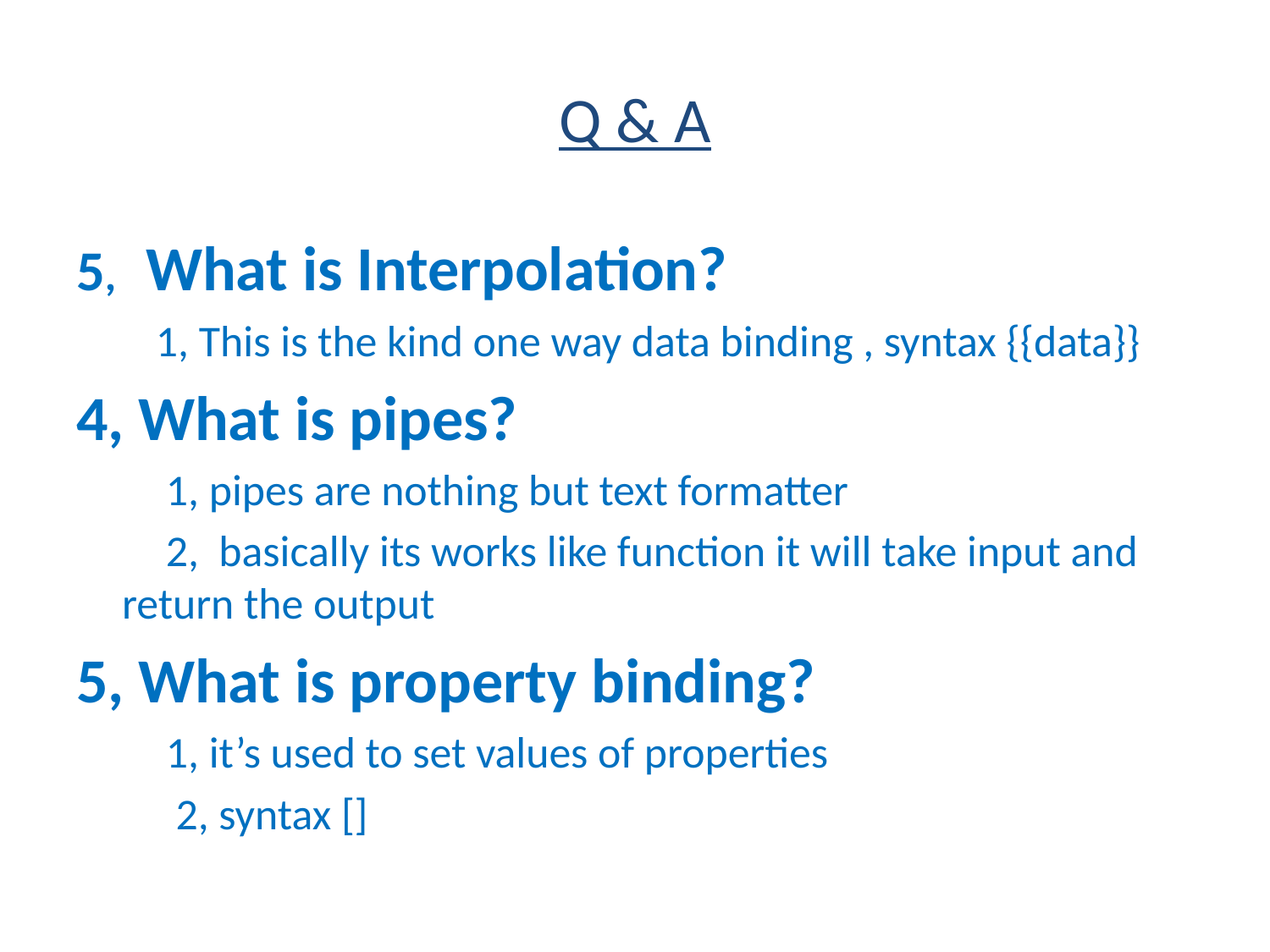

# Q & A
5,   What is Interpolation?
        1, This is the kind one way data binding , syntax {{data}}
4, What is pipes?
         1, pipes are nothing but text formatter
         2,  basically its works like function it will take input and return the output
5, What is property binding?
         1, it’s used to set values of properties
          2, syntax []